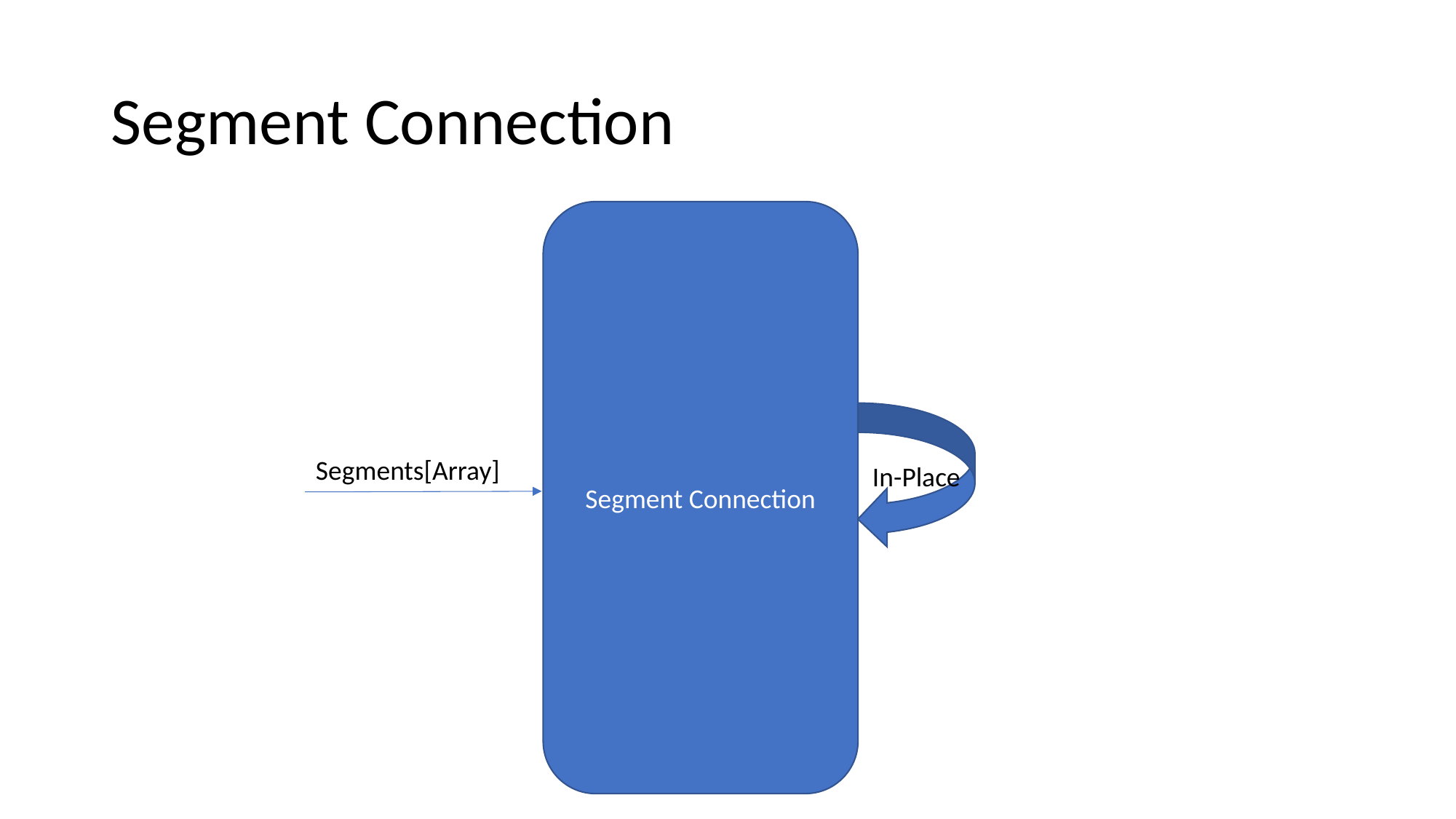

# Segment Connection
Segment Connection
In-Place
Segments[Array]